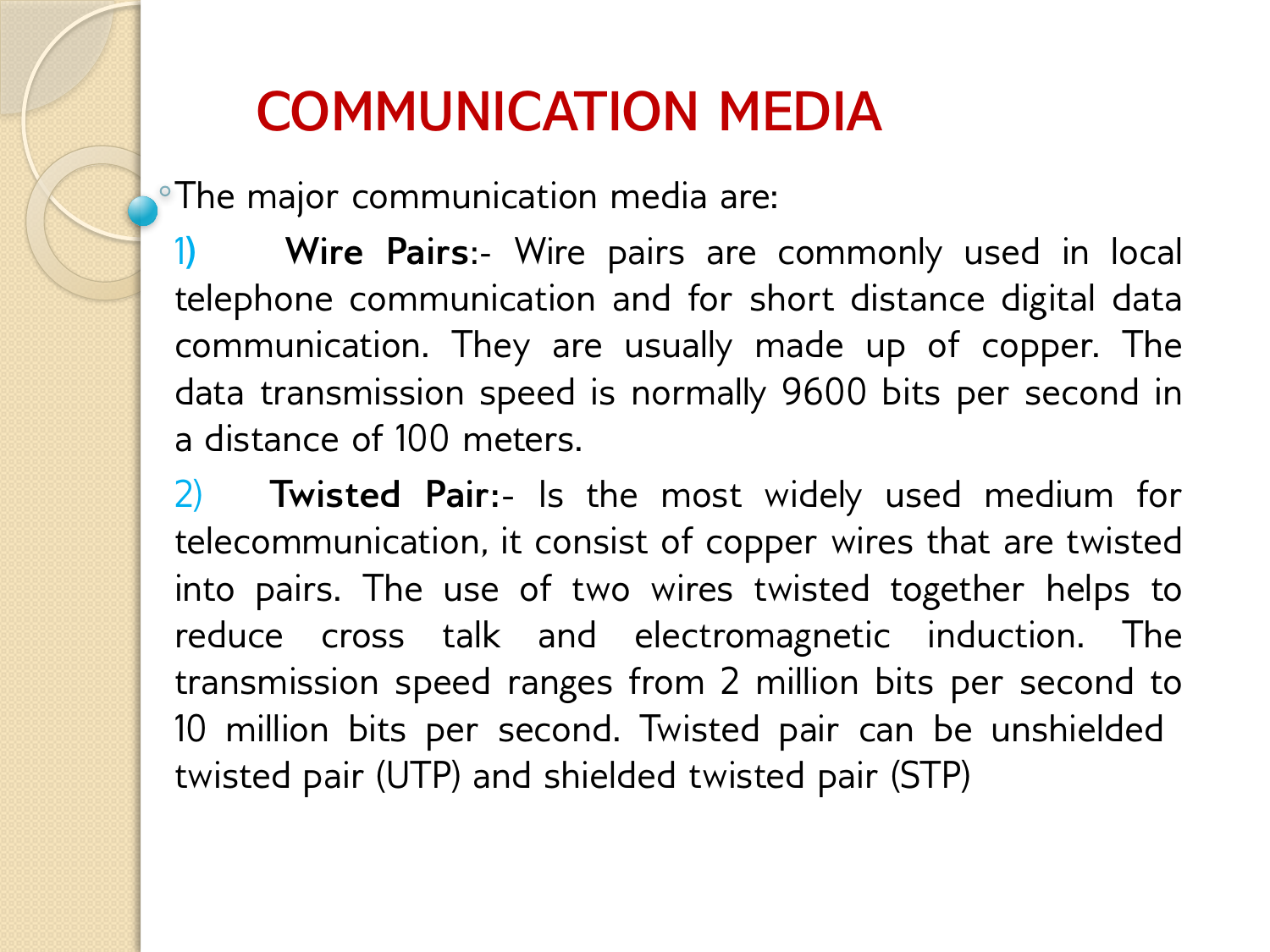

# COMMUNICATION MEDIA
The major communication media are:
1)    Wire Pairs:- Wire pairs are commonly used in local telephone communication and for short distance digital data communication. They are usually made up of copper. The data transmission speed is normally 9600 bits per second in a distance of 100 meters.
2)   Twisted Pair:- Is the most widely used medium for telecommunication, it consist of copper wires that are twisted into pairs. The use of two wires twisted together helps to reduce cross talk and electromagnetic induction. The transmission speed ranges from 2 million bits per second to 10 million bits per second. Twisted pair can be unshielded  twisted pair (UTP) and shielded twisted pair (STP)